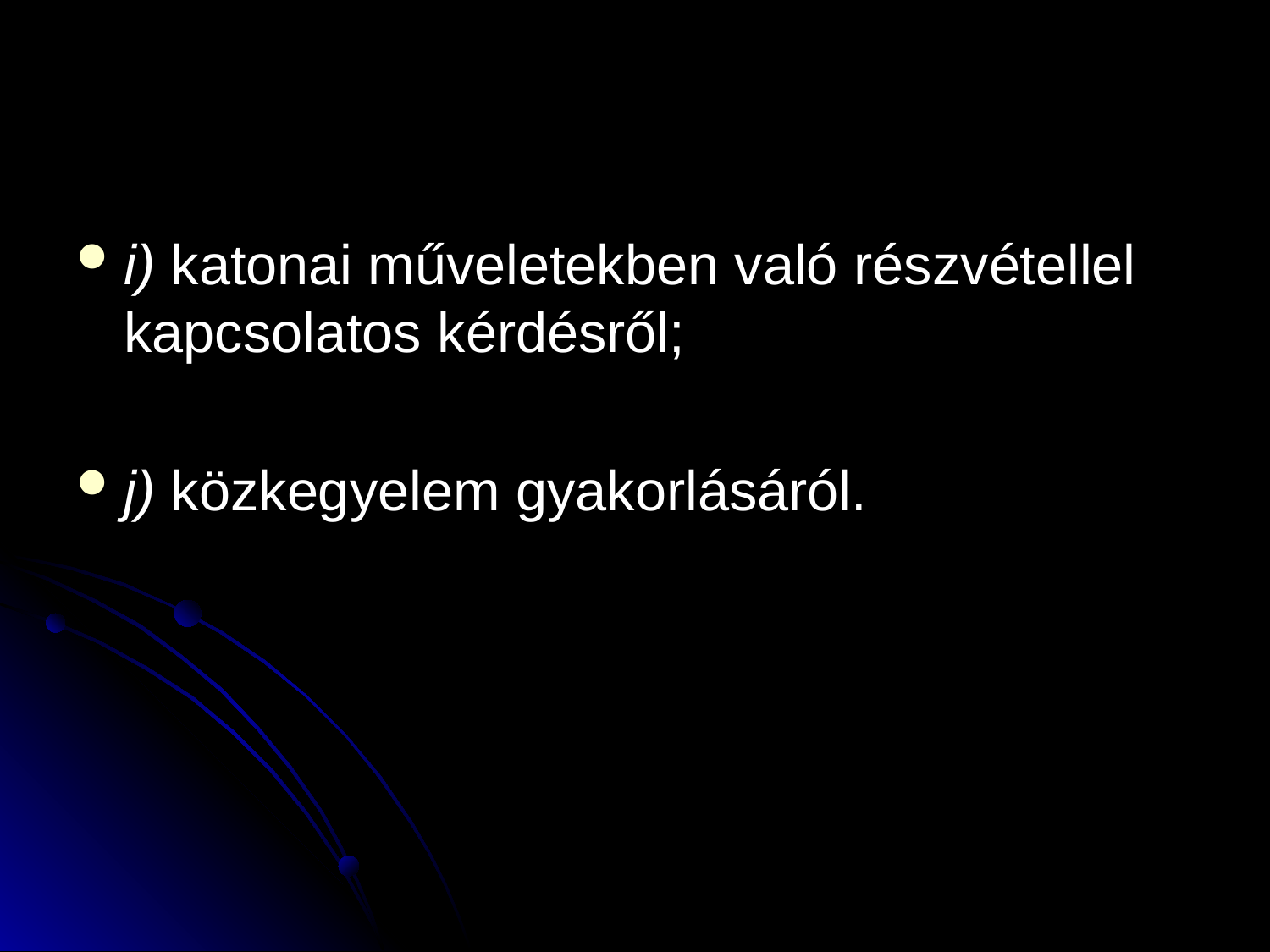

#
i) katonai műveletekben való részvétellel kapcsolatos kérdésről;

j) közkegyelem gyakorlásáról.